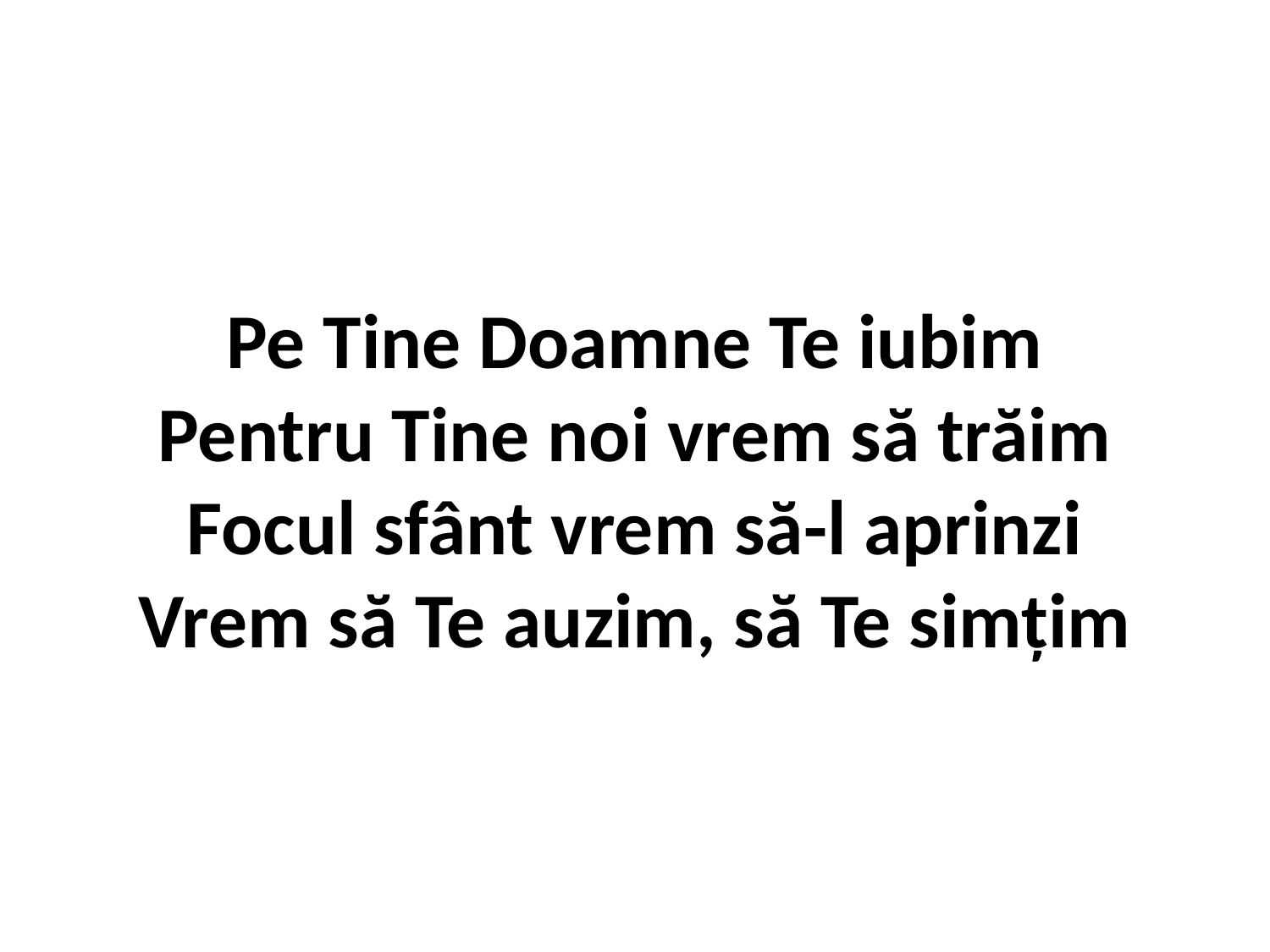

# Pe Tine Doamne Te iubim Pentru Tine noi vrem să trăim Focul sfânt vrem să-l aprinzi Vrem să Te auzim, să Te simţim